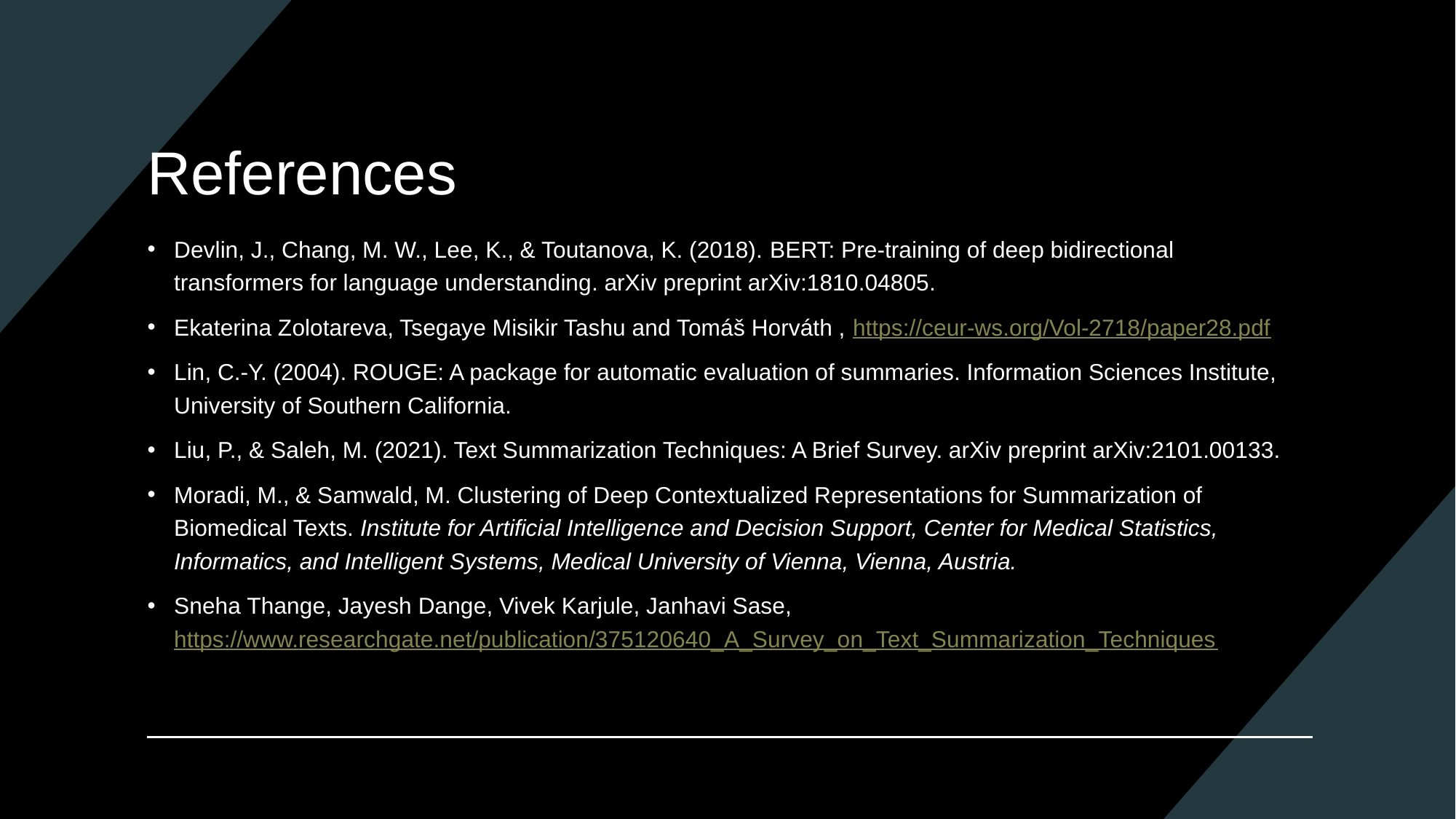

# References
Devlin, J., Chang, M. W., Lee, K., & Toutanova, K. (2018). BERT: Pre-training of deep bidirectional transformers for language understanding. arXiv preprint arXiv:1810.04805.
Ekaterina Zolotareva, Tsegaye Misikir Tashu and Tomáš Horváth , https://ceur-ws.org/Vol-2718/paper28.pdf
Lin, C.-Y. (2004). ROUGE: A package for automatic evaluation of summaries. Information Sciences Institute, University of Southern California.
Liu, P., & Saleh, M. (2021). Text Summarization Techniques: A Brief Survey. arXiv preprint arXiv:2101.00133.
Moradi, M., & Samwald, M. Clustering of Deep Contextualized Representations for Summarization of Biomedical Texts. Institute for Artificial Intelligence and Decision Support, Center for Medical Statistics, Informatics, and Intelligent Systems, Medical University of Vienna, Vienna, Austria.
Sneha Thange, Jayesh Dange, Vivek Karjule, Janhavi Sase, https://www.researchgate.net/publication/375120640_A_Survey_on_Text_Summarization_Techniques